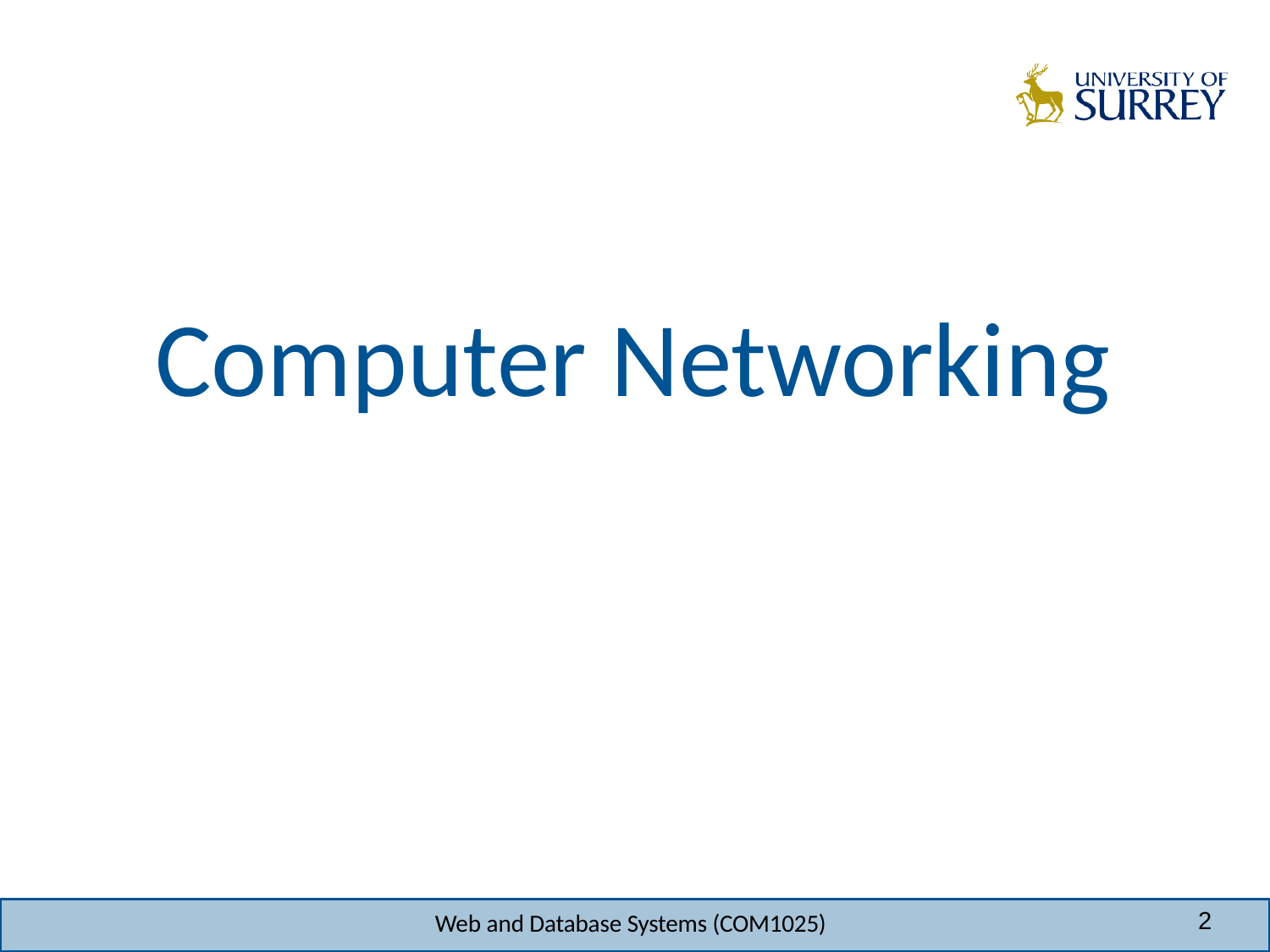

# Computer Networking
2
Web and Database Systems (COM1025)